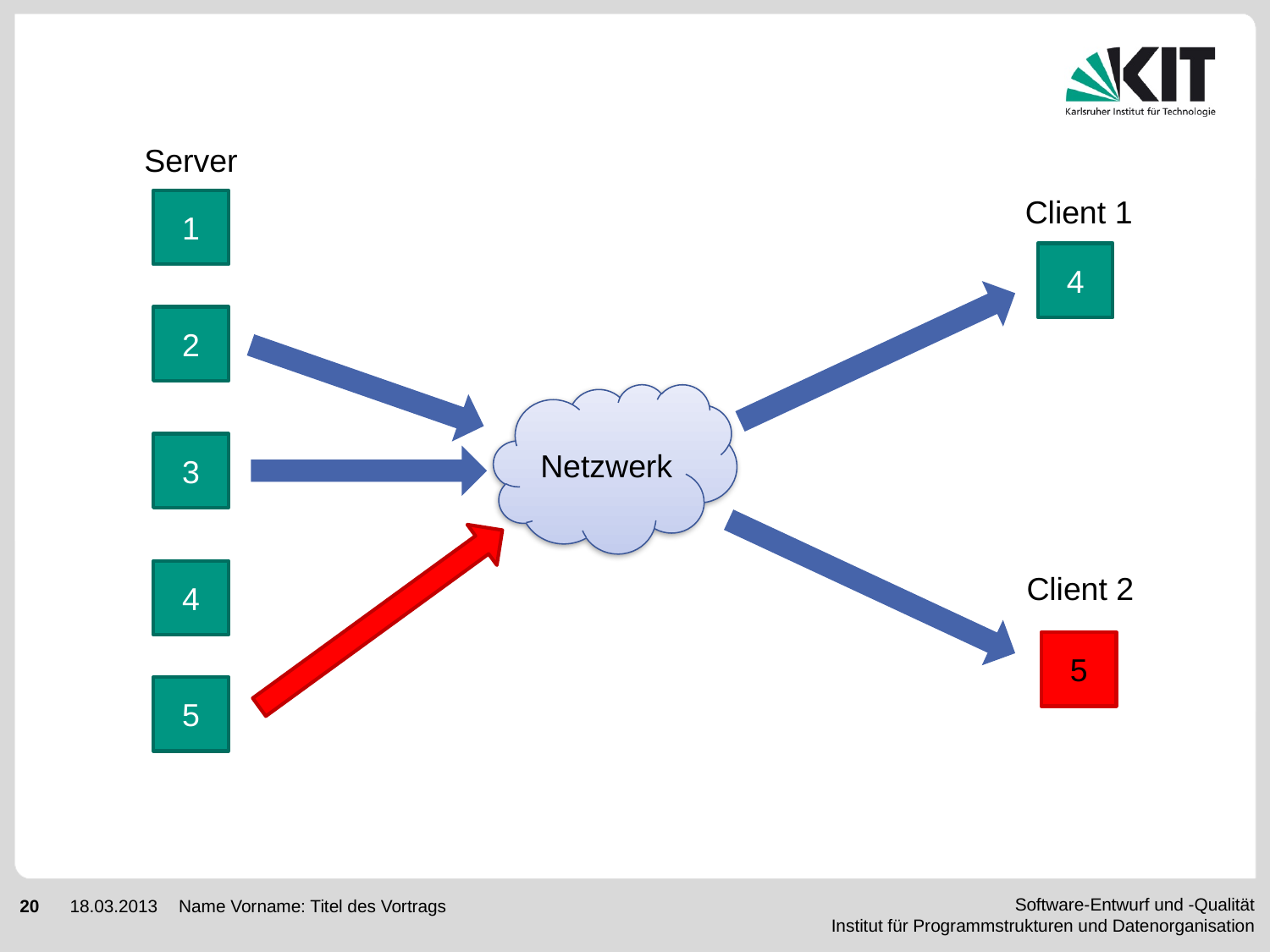

#
Server
Client 1
1

4

2

Netzwerk

3

4
Client 2
5
5
Name Vorname: Titel des Vortrags